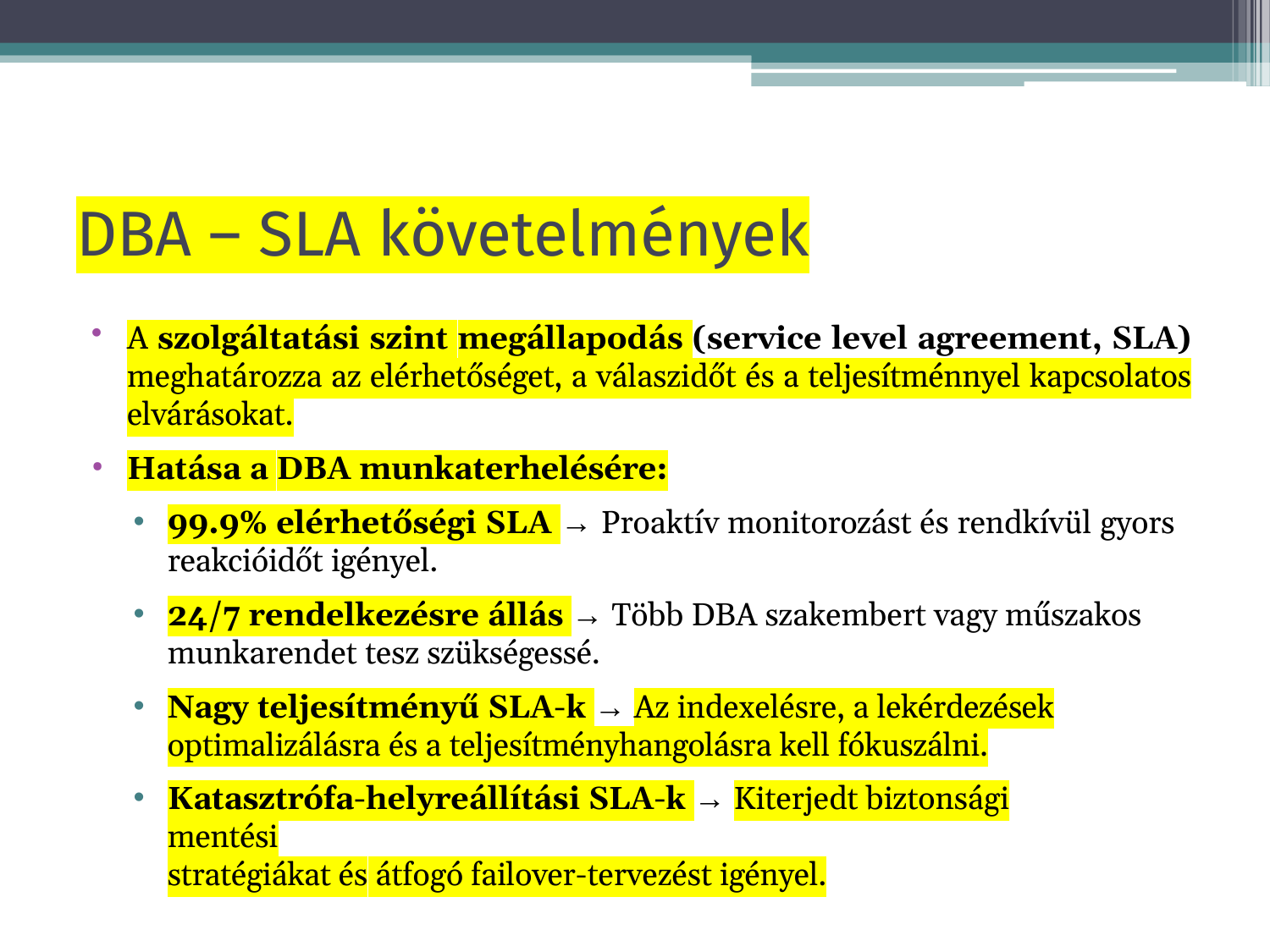

# DBA – SLA követelmények
A szolgáltatási szint megállapodás (service level agreement, SLA) meghatározza az elérhetőséget, a válaszidőt és a teljesítménnyel kapcsolatos elvárásokat.
Hatása a DBA munkaterhelésére:
99.9% elérhetőségi SLA → Proaktív monitorozást és rendkívül gyors reakcióidőt igényel.
24/7 rendelkezésre állás → Több DBA szakembert vagy műszakos
munkarendet tesz szükségessé.
Nagy teljesítményű SLA-k → Az indexelésre, a lekérdezések optimalizálásra és a teljesítményhangolásra kell fókuszálni.
Katasztrófa-helyreállítási SLA-k → Kiterjedt biztonsági mentési
stratégiákat és átfogó failover-tervezést igényel.